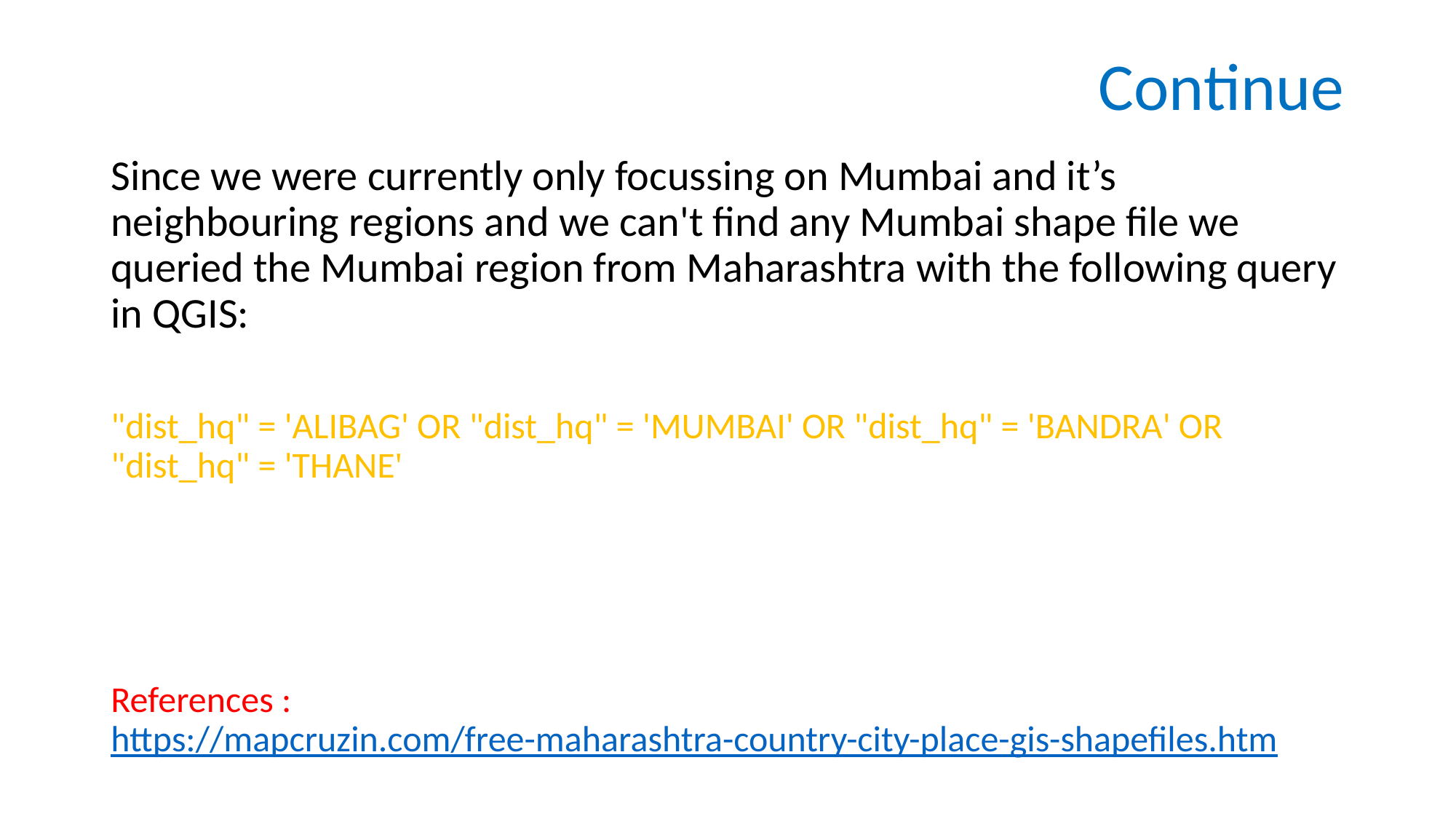

# Continue
Since we were currently only focussing on Mumbai and it’s neighbouring regions and we can't find any Mumbai shape file we queried the Mumbai region from Maharashtra with the following query in QGIS:

"dist_hq" = 'ALIBAG' OR "dist_hq" = 'MUMBAI' OR "dist_hq" = 'BANDRA' OR "dist_hq" = 'THANE'

References : https://mapcruzin.com/free-maharashtra-country-city-place-gis-shapefiles.htm